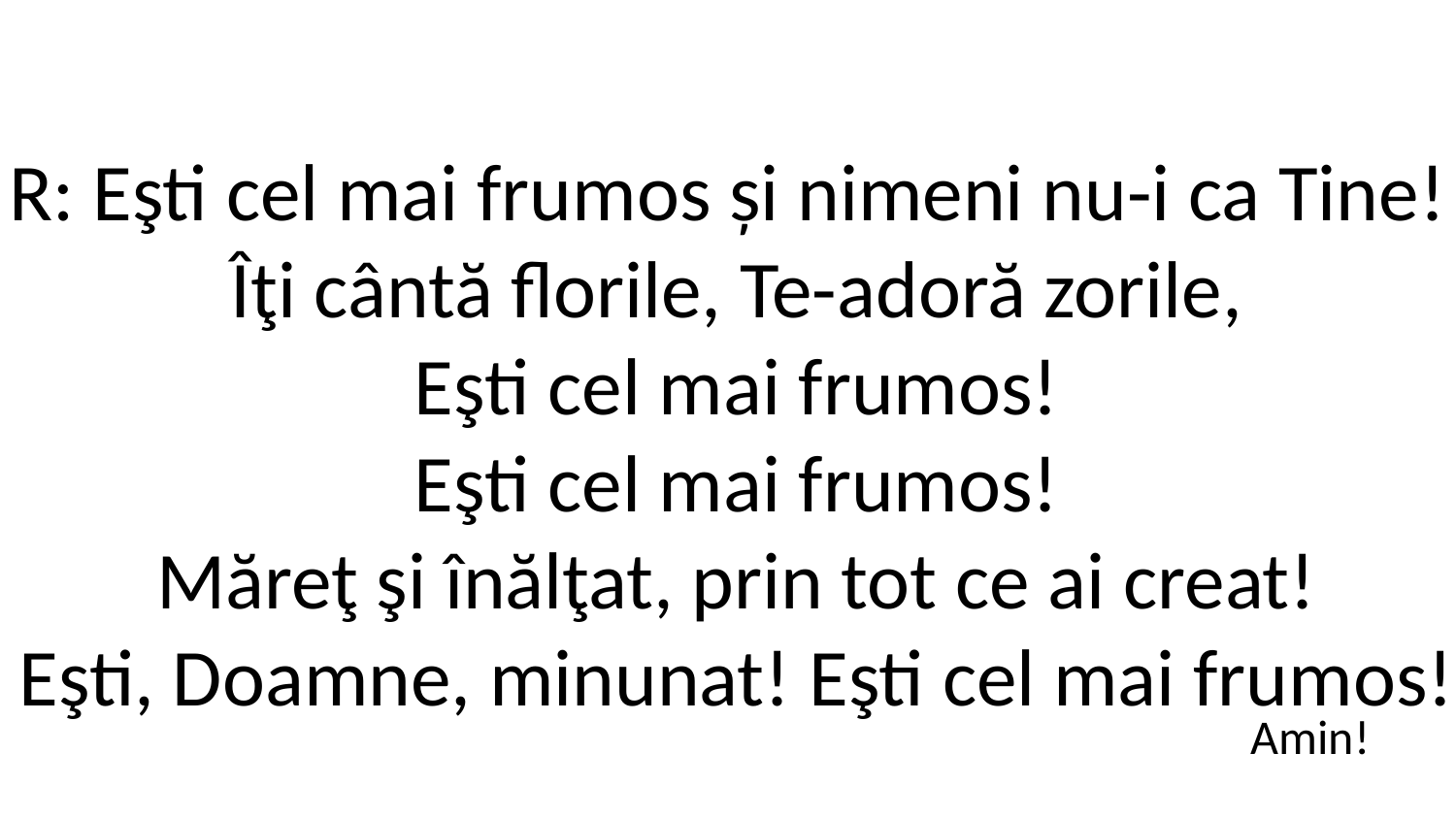

R: Eşti cel mai frumos și nimeni nu-i ca Tine!
 Îţi cântă florile, Te-adoră zorile,
 Eşti cel mai frumos!
 Eşti cel mai frumos!
 Măreţ şi înălţat, prin tot ce ai creat!
 Eşti, Doamne, minunat! Eşti cel mai frumos!

Amin!